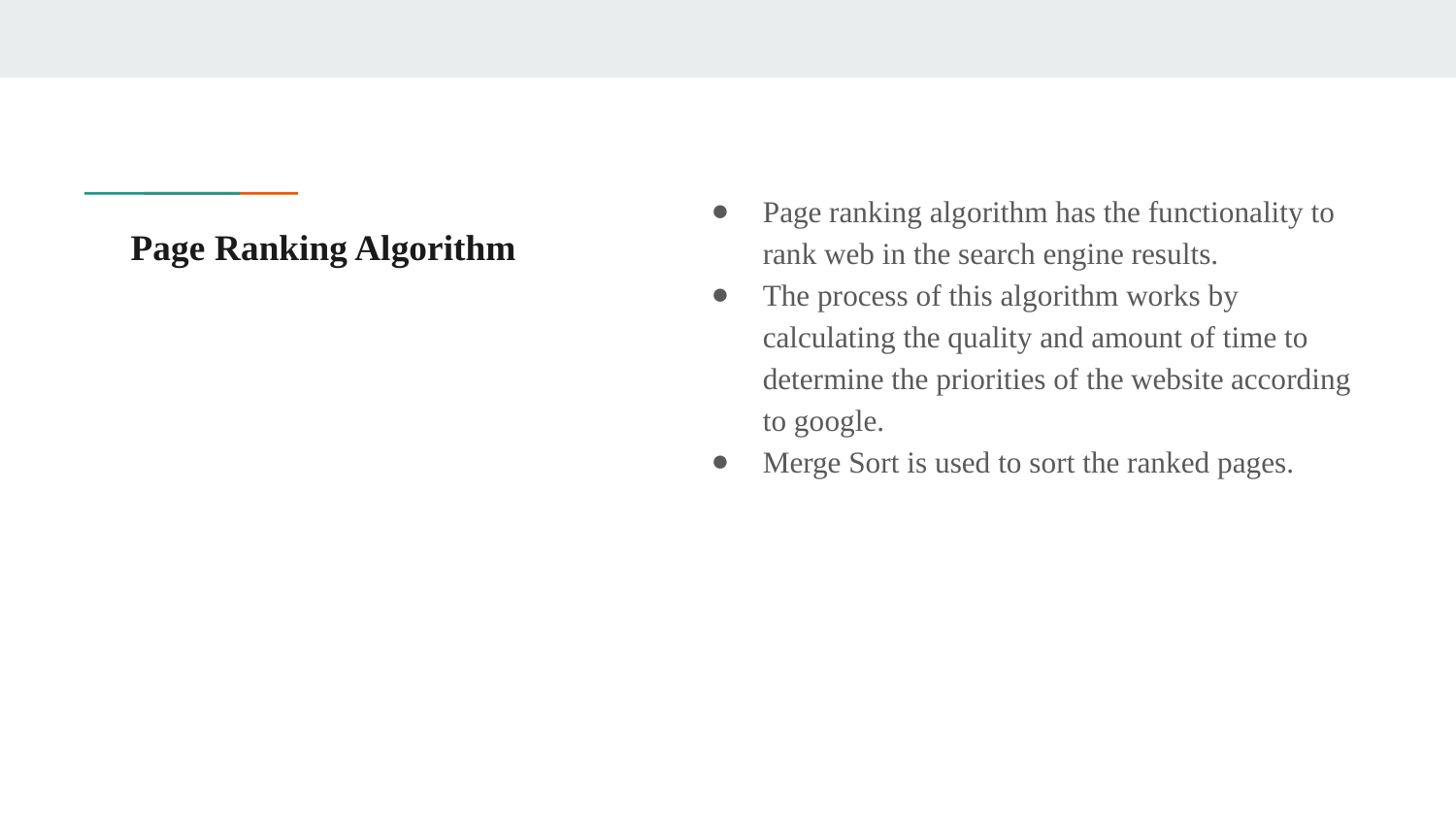

Page ranking algorithm has the functionality to rank web in the search engine results.
The process of this algorithm works by calculating the quality and amount of time to determine the priorities of the website according to google.
Merge Sort is used to sort the ranked pages.
# Page Ranking Algorithm